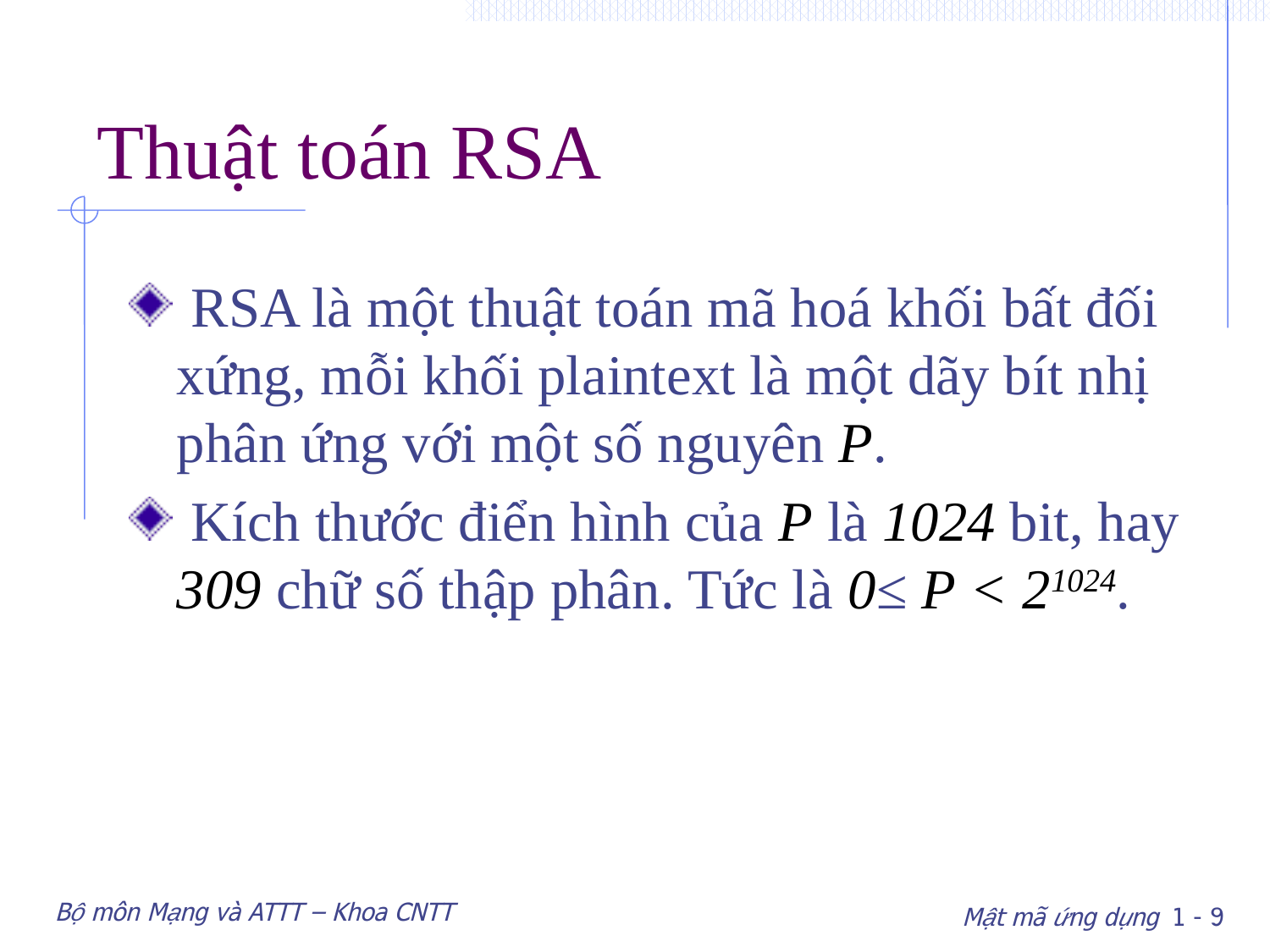

# Thuật toán RSA
 RSA là một thuật toán mã hoá khối bất đối xứng, mỗi khối plaintext là một dãy bít nhị phân ứng với một số nguyên P.
 Kích thước điển hình của P là 1024 bit, hay 309 chữ số thập phân. Tức là 0≤ P < 21024.
Bộ môn Mạng và ATTT – Khoa CNTT